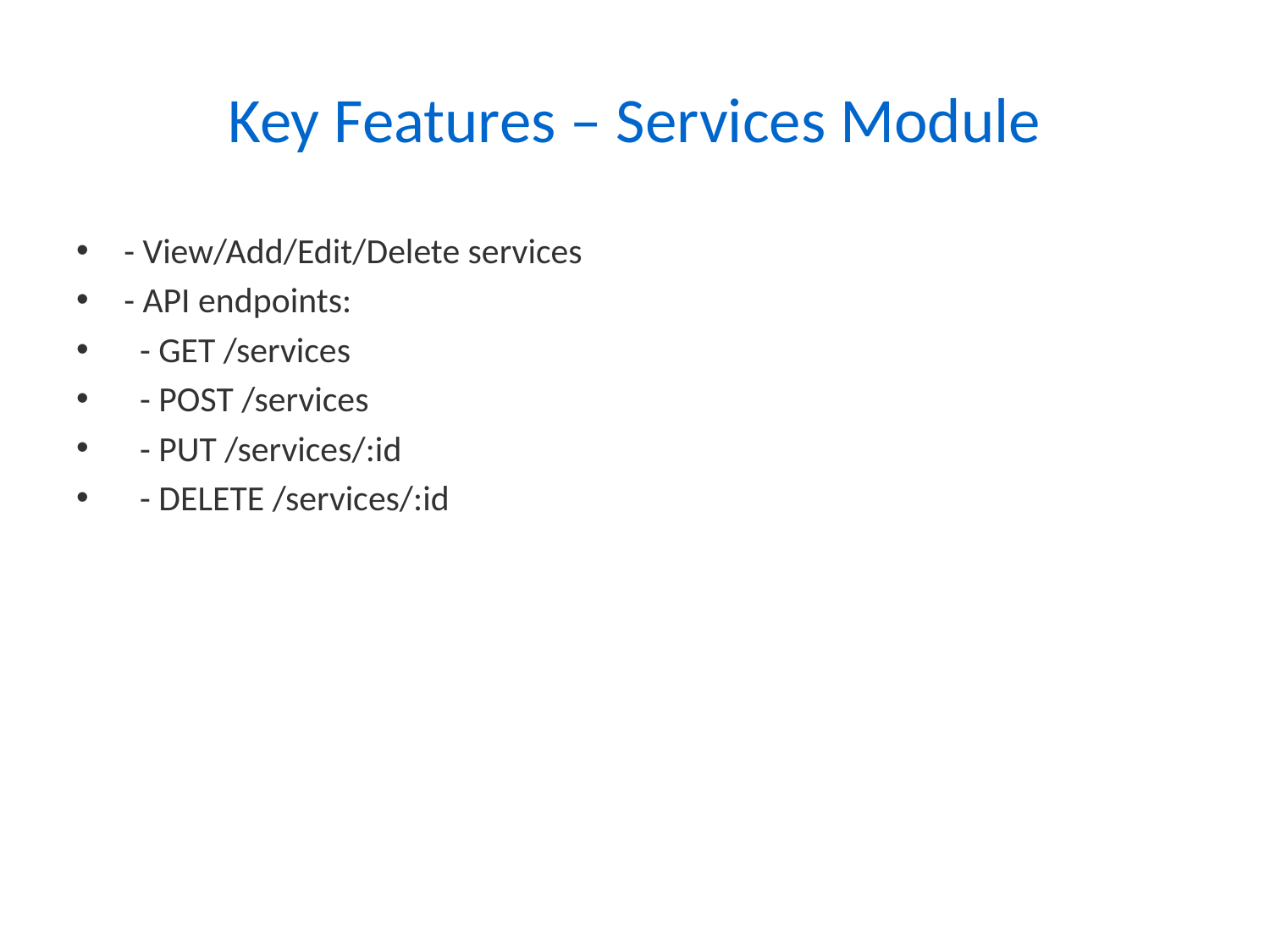

# Key Features – Services Module
- View/Add/Edit/Delete services
- API endpoints:
  - GET /services
  - POST /services
  - PUT /services/:id
  - DELETE /services/:id